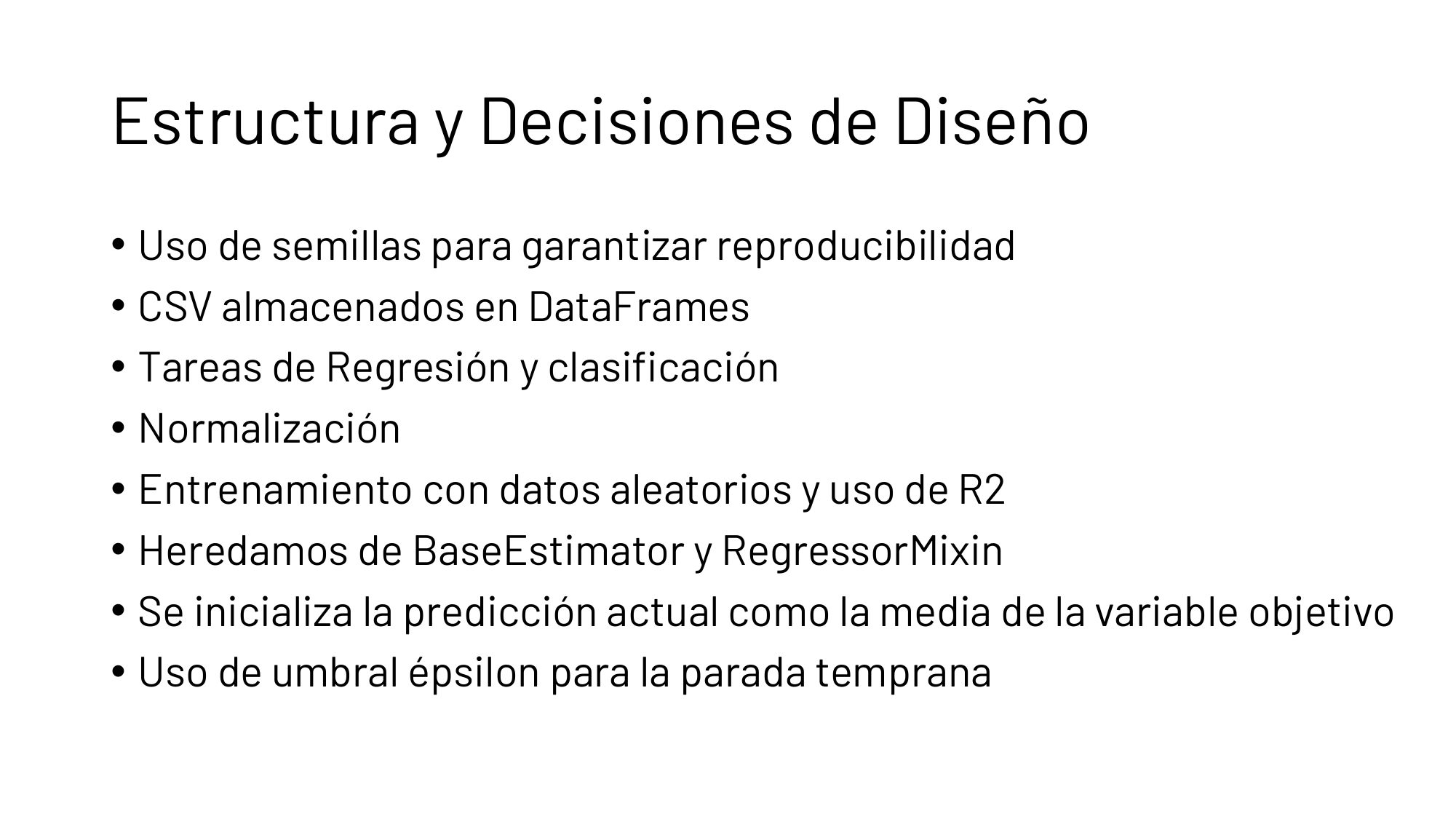

# Estructura y Decisiones de Diseño
Uso de semillas para garantizar reproducibilidad
CSV almacenados en DataFrames
Tareas de Regresión y clasificación
Normalización
Entrenamiento con datos aleatorios y uso de R2
Heredamos de BaseEstimator y RegressorMixin
Se inicializa la predicción actual como la media de la variable objetivo
Uso de umbral épsilon para la parada temprana